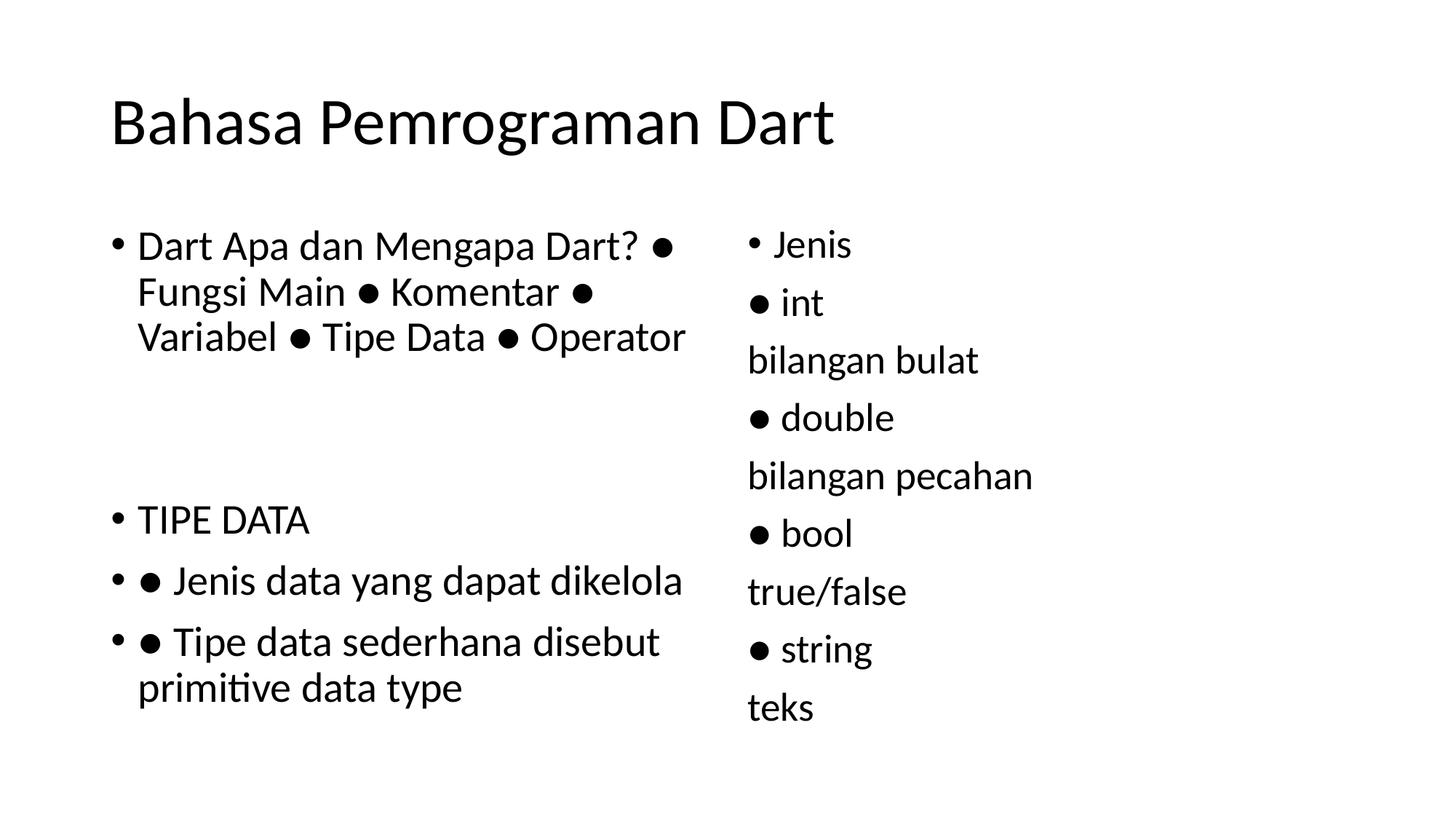

# Bahasa Pemrograman Dart
Dart Apa dan Mengapa Dart? ● Fungsi Main ● Komentar ● Variabel ● Tipe Data ● Operator

TIPE DATA
● Jenis data yang dapat dikelola
● Tipe data sederhana disebut primitive data type

Jenis
● int
bilangan bulat
● double
bilangan pecahan
● bool
true/false
● string
teks